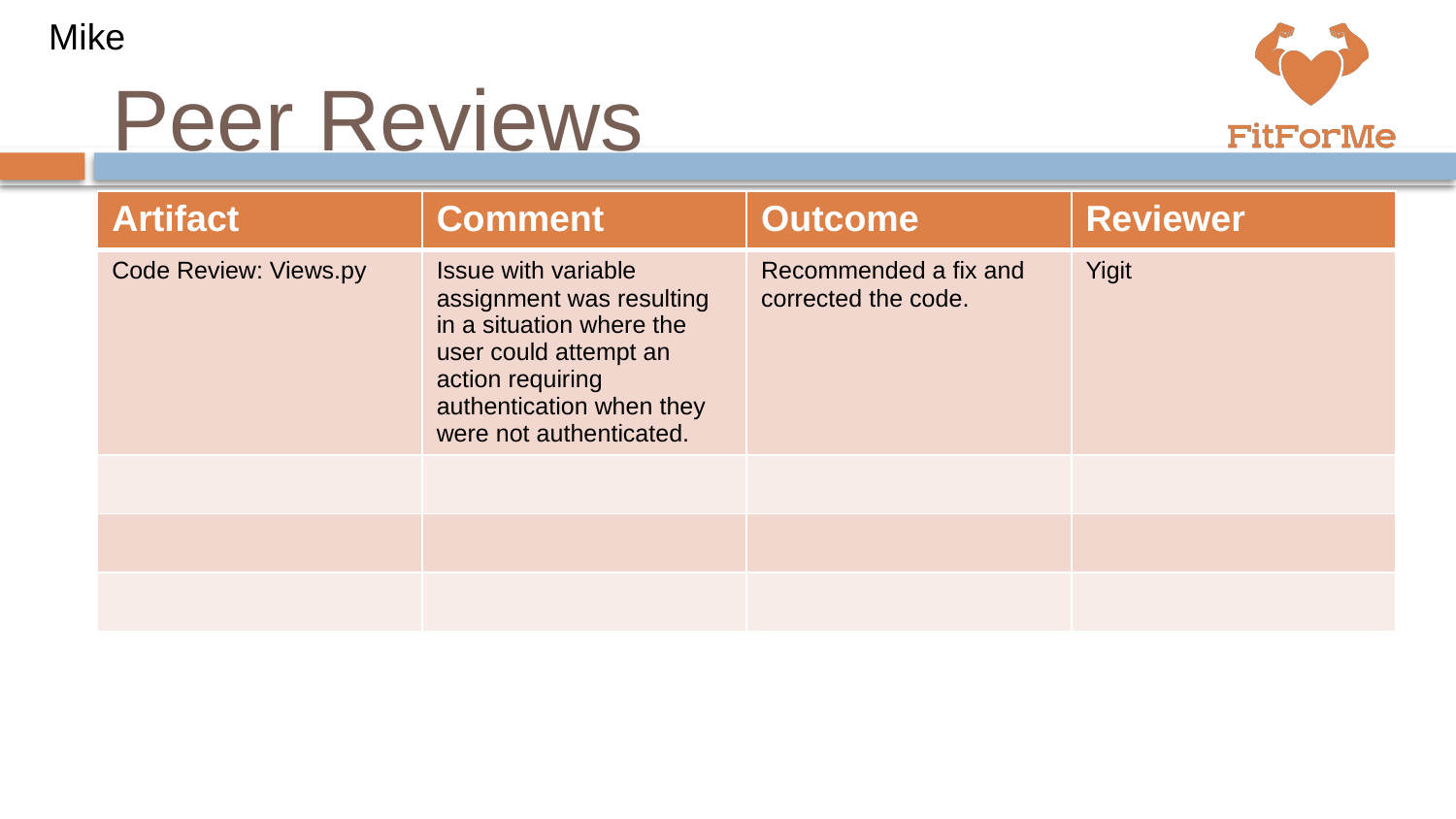

Mike
# Peer Reviews
| Artifact | Comment | Outcome | Reviewer |
| --- | --- | --- | --- |
| Code Review: Views.py | Issue with variable assignment was resulting in a situation where the user could attempt an action requiring authentication when they were not authenticated. | Recommended a fix and corrected the code. | Yigit |
|  |  |  |  |
|  |  |  |  |
|  |  |  |  |